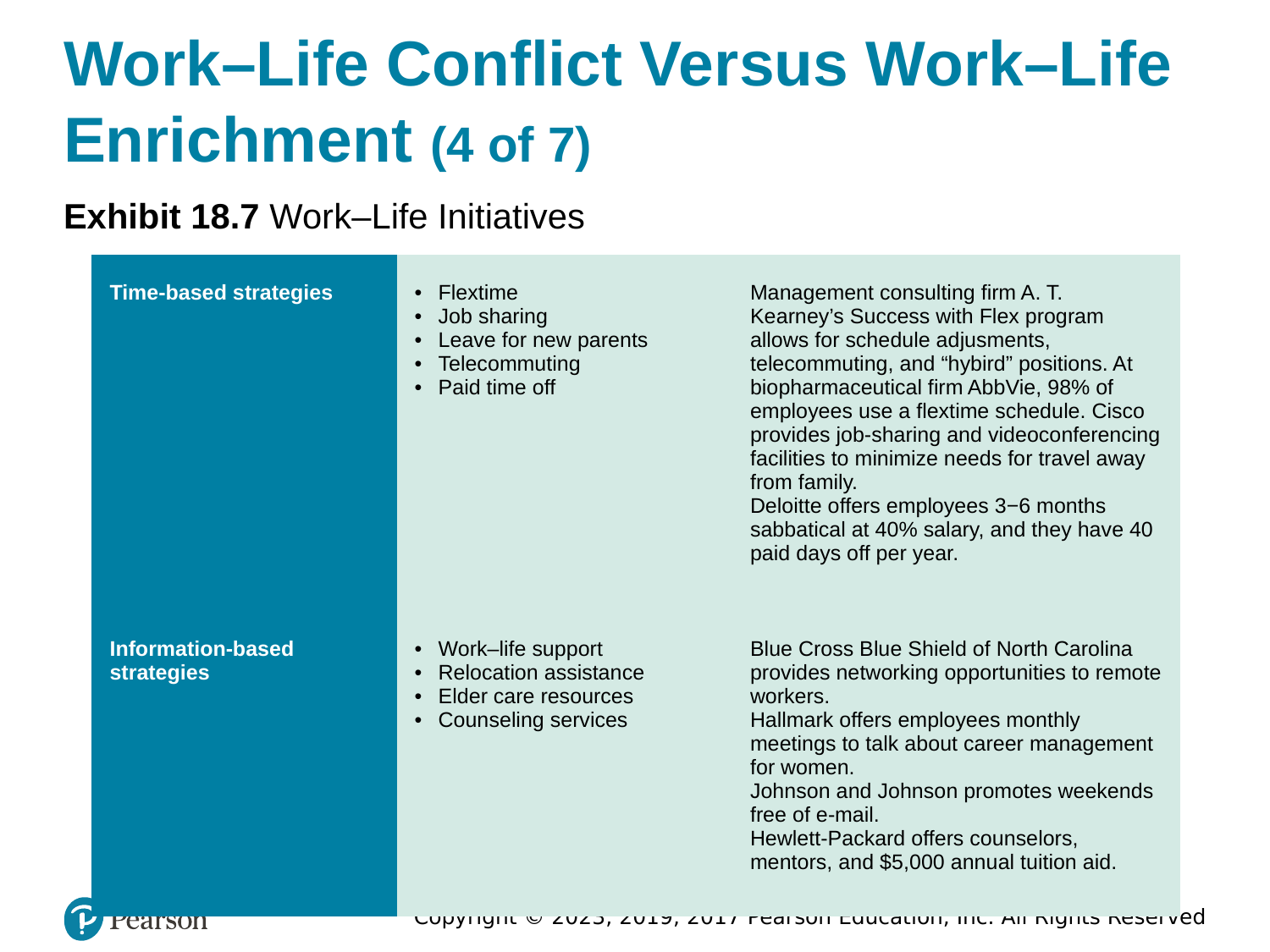

# Work–Life Conflict Versus Work–Life Enrichment (4 of 7)
Exhibit 18.7 Work–Life Initiatives
| Time-based strategies | Flextime Job sharing Leave for new parents Telecommuting Paid time off | Management consulting firm A. T. Kearney’s Success with Flex program allows for schedule adjusments, telecommuting, and “hybird” positions. At biopharmaceutical firm AbbVie, 98% of employees use a flextime schedule. Cisco provides job-sharing and videoconferencing facilities to minimize needs for travel away from family. Deloitte offers employees 3−6 months sabbatical at 40% salary, and they have 40 paid days off per year. |
| --- | --- | --- |
| Information-based strategies | Work–life support Relocation assistance Elder care resources Counseling services | Blue Cross Blue Shield of North Carolina provides networking opportunities to remote workers. Hallmark offers employees monthly meetings to talk about career management for women. Johnson and Johnson promotes weekends free of e-mail. Hewlett-Packard offers counselors, mentors, and $5,000 annual tuition aid. |